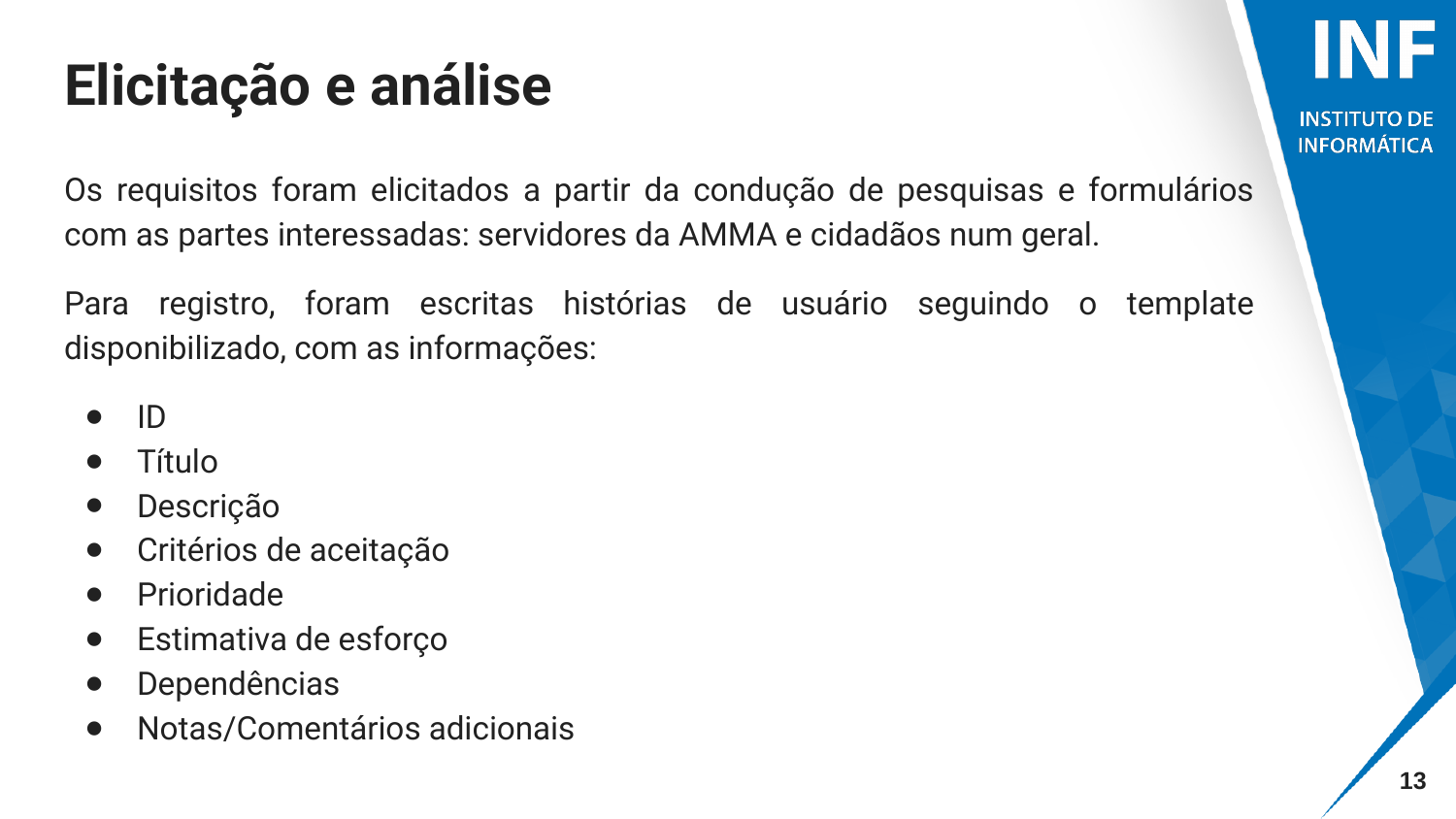

# Elicitação e análise
Os requisitos foram elicitados a partir da condução de pesquisas e formulários com as partes interessadas: servidores da AMMA e cidadãos num geral.
Para registro, foram escritas histórias de usuário seguindo o template disponibilizado, com as informações:
ID
Título
Descrição
Critérios de aceitação
Prioridade
Estimativa de esforço
Dependências
Notas/Comentários adicionais
13